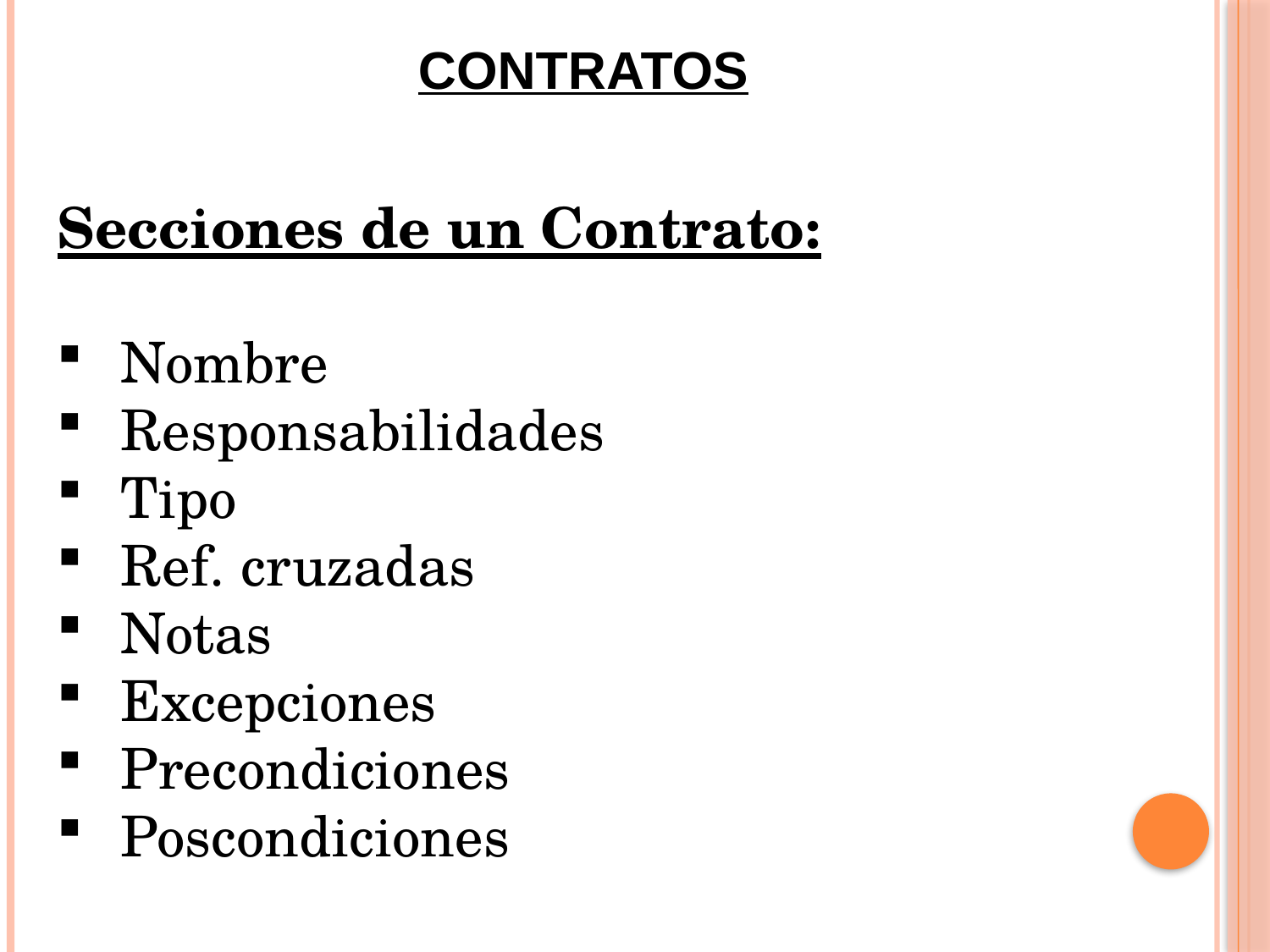

# CONTRATOS

Secciones de un Contrato:

Nombre
Responsabilidades
Tipo
Ref. cruzadas
Notas
Excepciones
Precondiciones
Poscondiciones